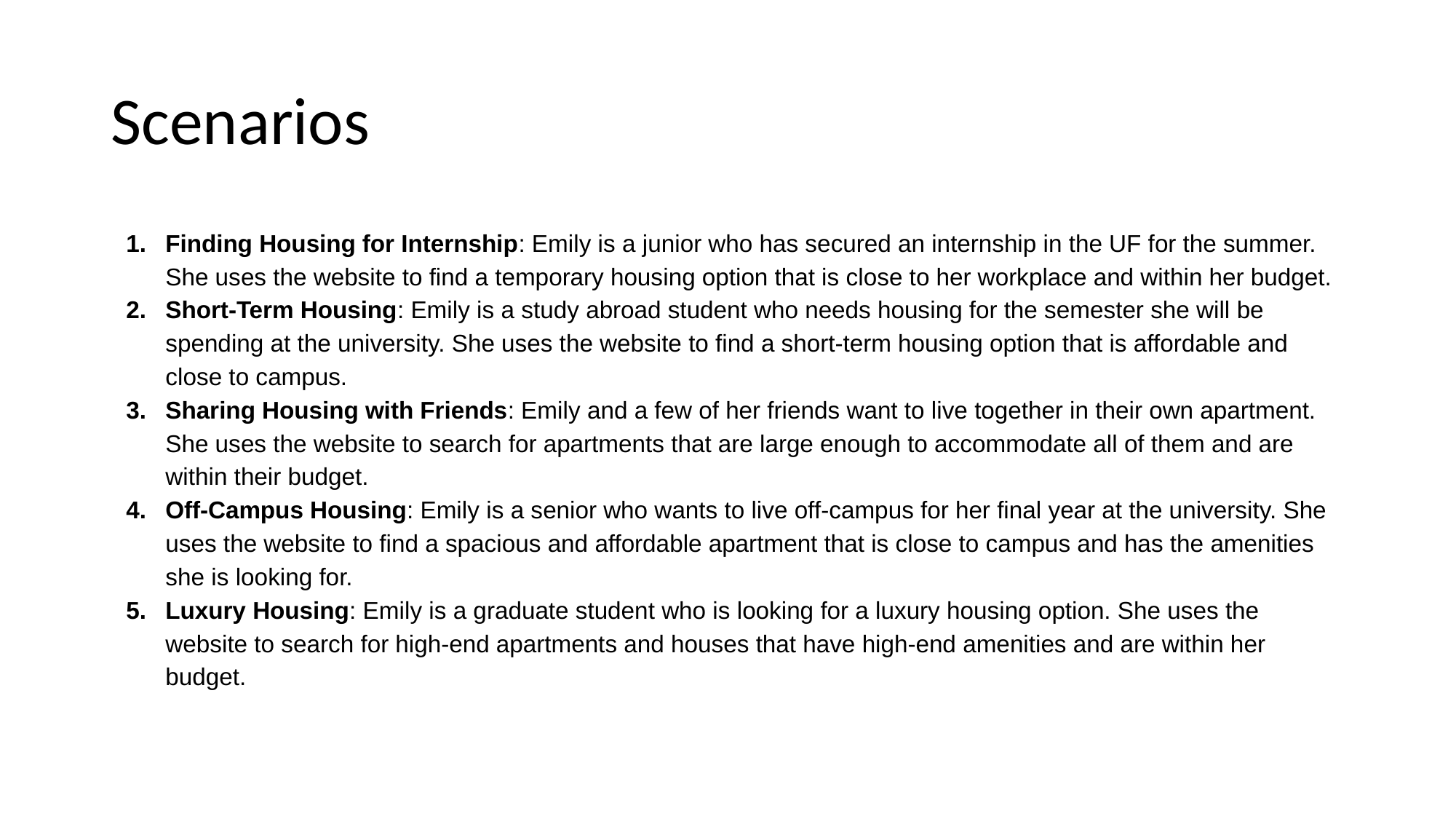

# Scenarios
Finding Housing for Internship: Emily is a junior who has secured an internship in the UF for the summer. She uses the website to find a temporary housing option that is close to her workplace and within her budget.
Short-Term Housing: Emily is a study abroad student who needs housing for the semester she will be spending at the university. She uses the website to find a short-term housing option that is affordable and close to campus.
Sharing Housing with Friends: Emily and a few of her friends want to live together in their own apartment. She uses the website to search for apartments that are large enough to accommodate all of them and are within their budget.
Off-Campus Housing: Emily is a senior who wants to live off-campus for her final year at the university. She uses the website to find a spacious and affordable apartment that is close to campus and has the amenities she is looking for.
Luxury Housing: Emily is a graduate student who is looking for a luxury housing option. She uses the website to search for high-end apartments and houses that have high-end amenities and are within her budget.